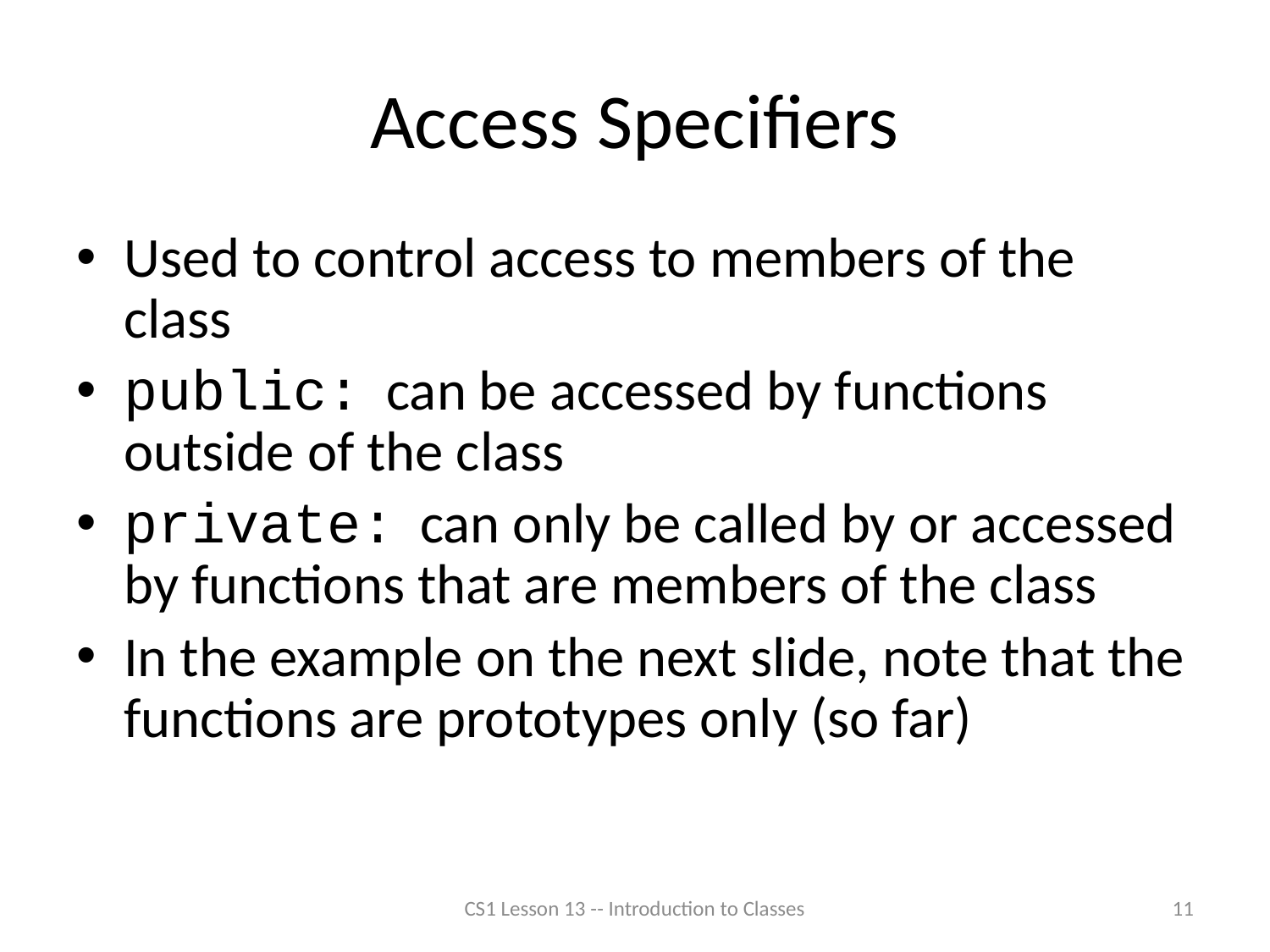

# Access Specifiers
Used to control access to members of the class
public:  can be accessed by functions outside of the class
private:  can only be called by or accessed by functions that are members of the class
In the example on the next slide, note that the functions are prototypes only (so far)

CS1 Lesson 13 -- Introduction to Classes
11